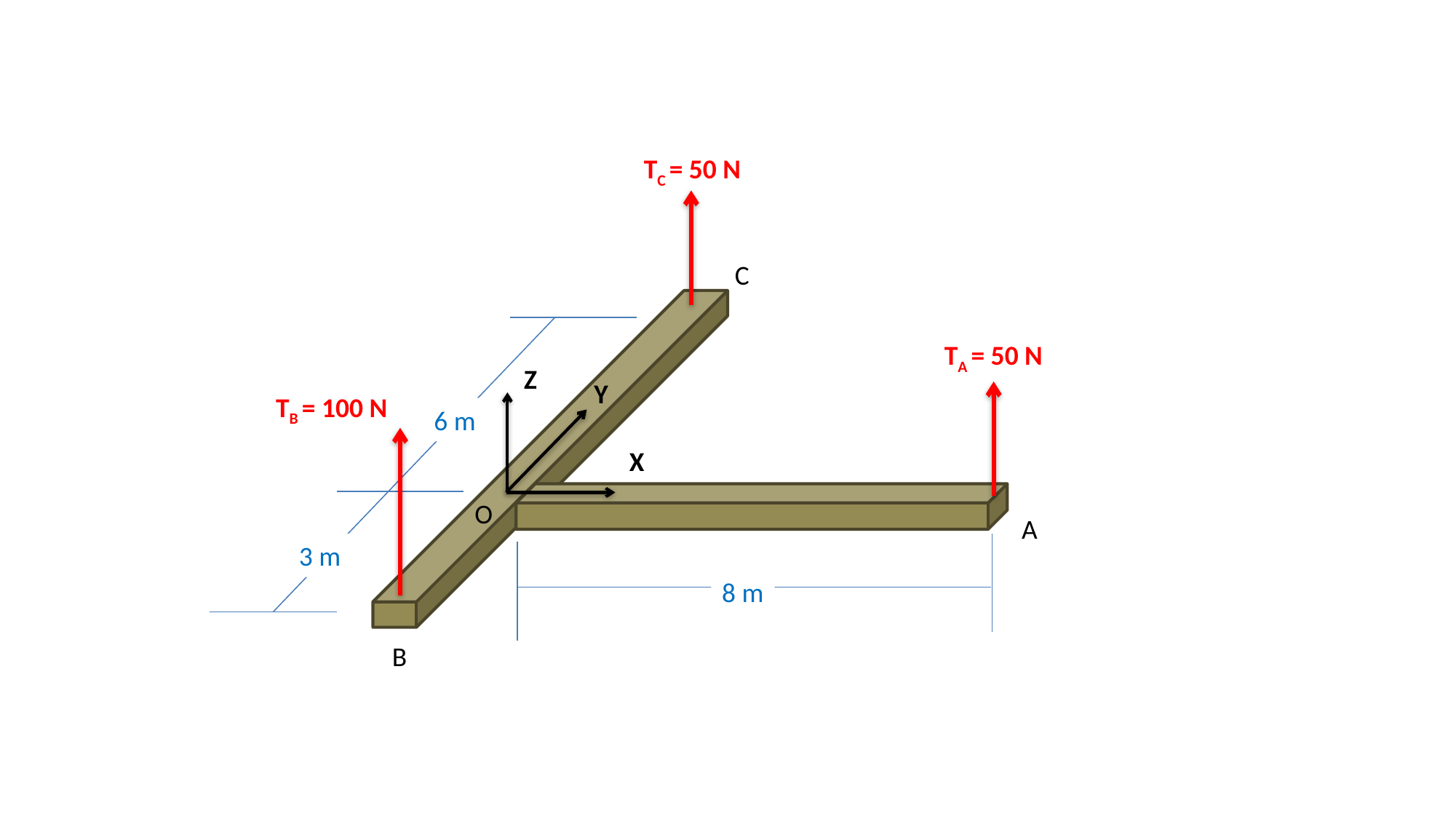

TC = 50 N
C

TA = 50 N
Z
Y
X
TB = 100 N
6 m

O
A
3 m
8 m
B